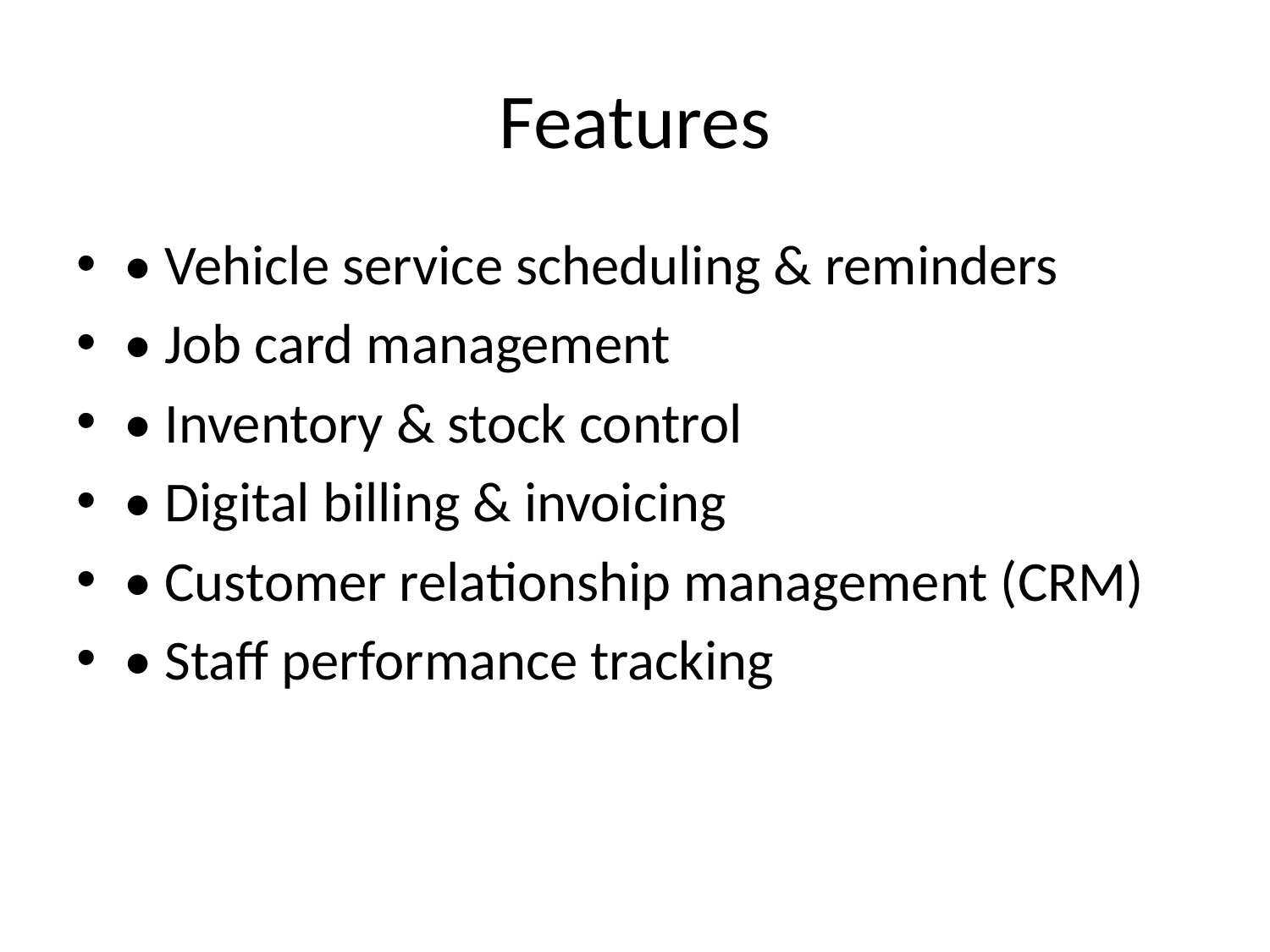

# Features
• Vehicle service scheduling & reminders
• Job card management
• Inventory & stock control
• Digital billing & invoicing
• Customer relationship management (CRM)
• Staff performance tracking